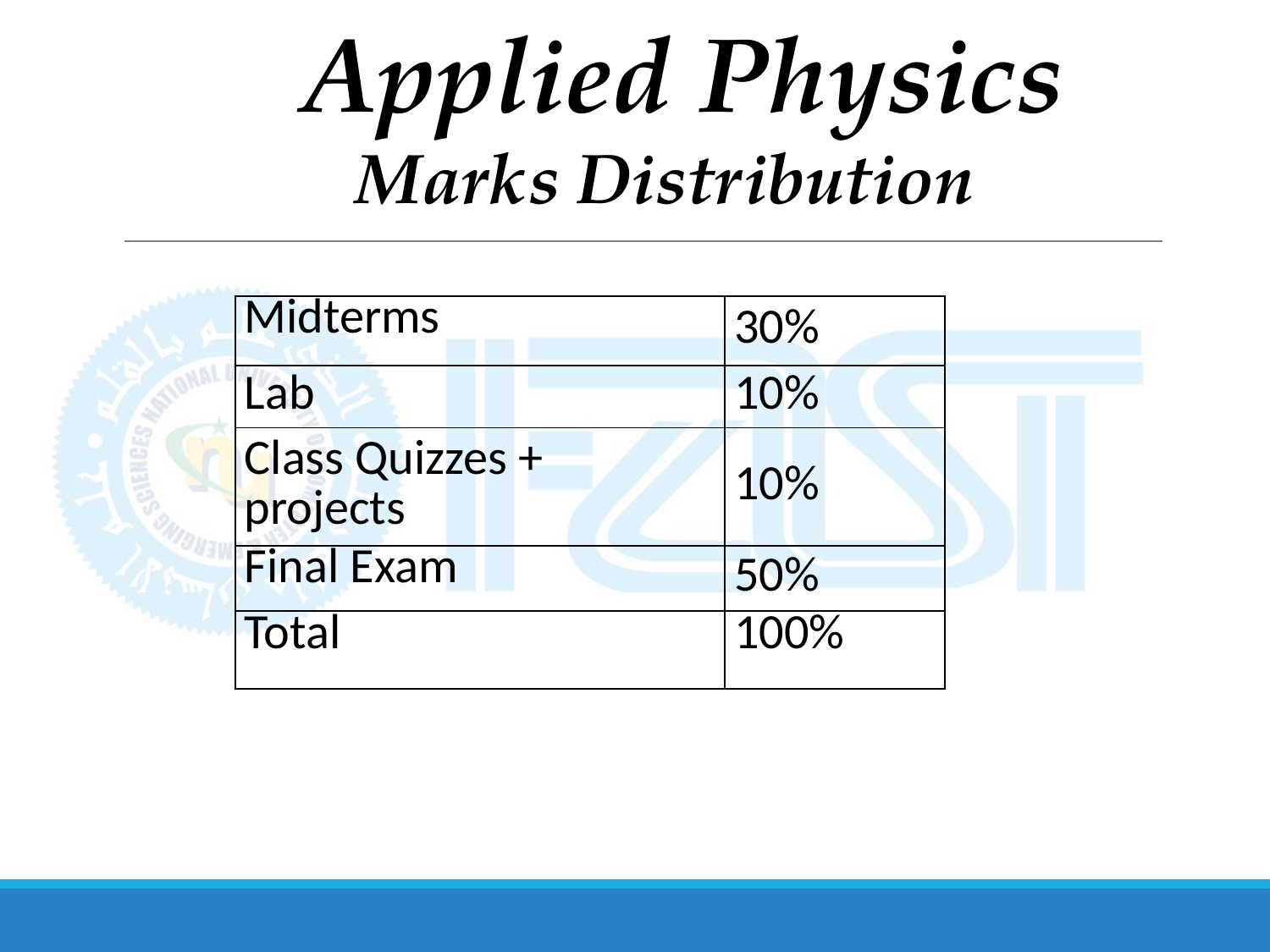

Applied Physics
Marks Distribution
| Midterms | 30% |
| --- | --- |
| Lab | 10% |
| Class Quizzes + projects | 10% |
| Final Exam | 50% |
| Total | 100% |